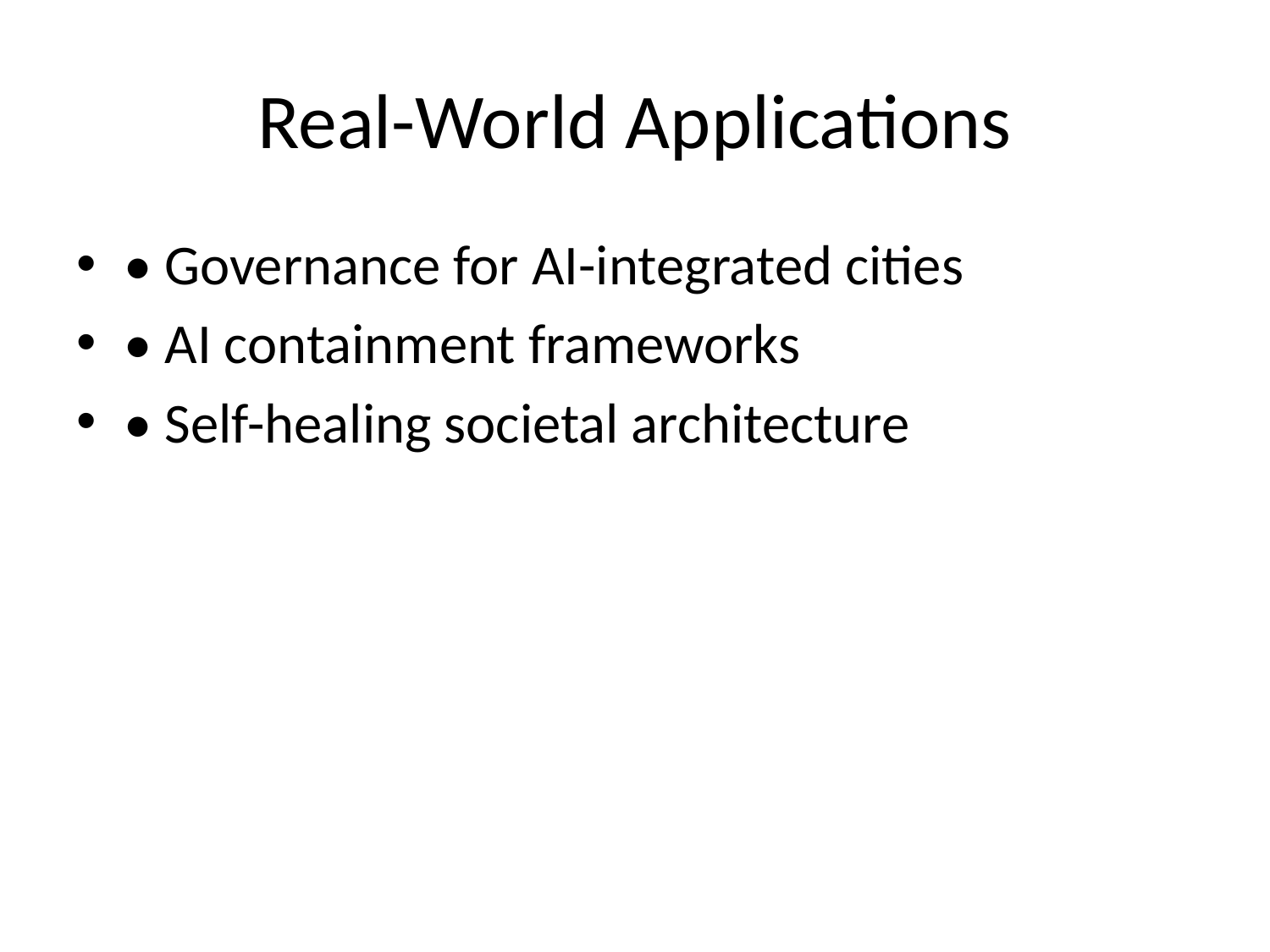

# Real-World Applications
• Governance for AI-integrated cities
• AI containment frameworks
• Self-healing societal architecture